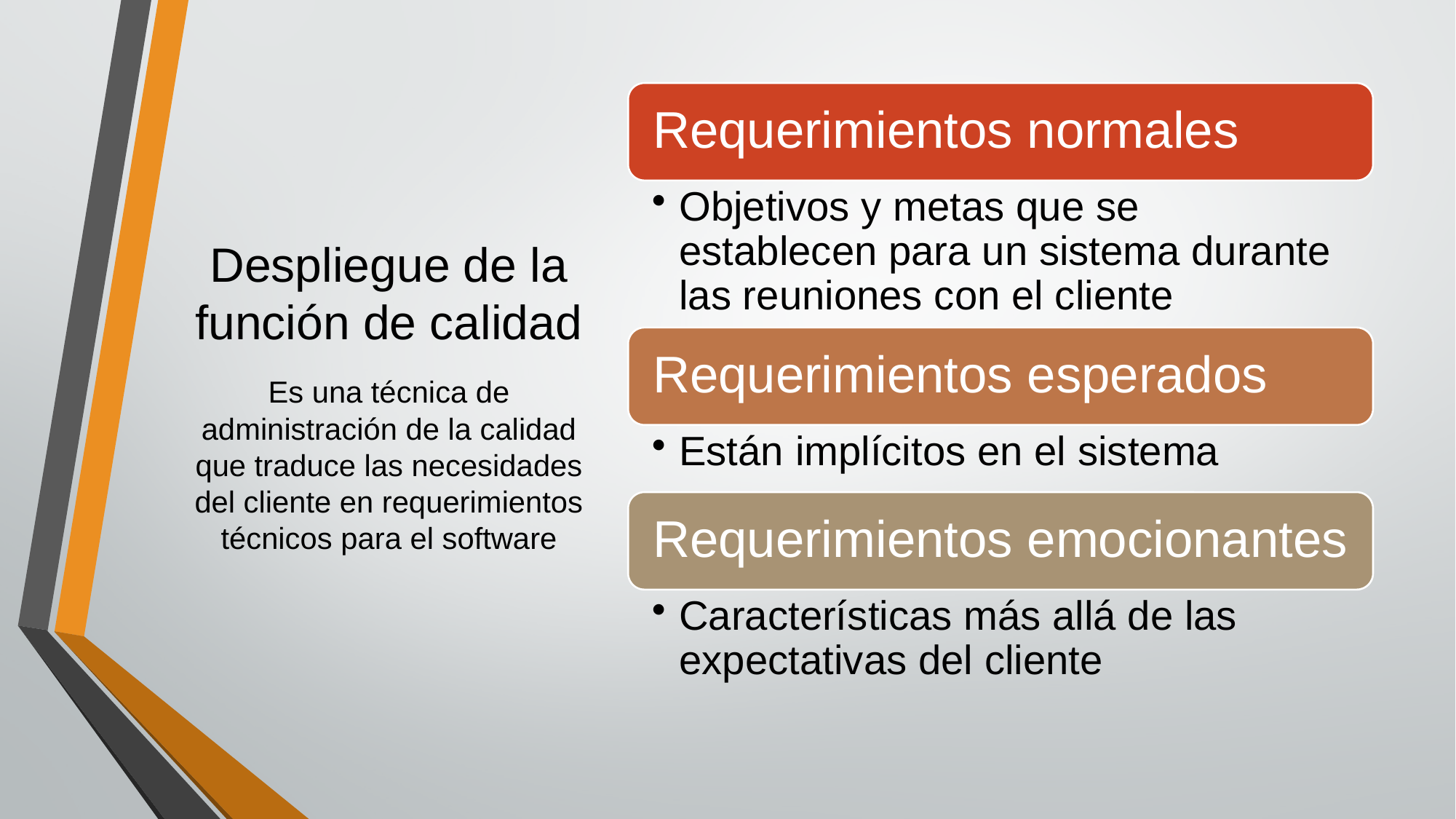

Requerimientos normales
Objetivos y metas que se establecen para un sistema durante las reuniones con el cliente
Requerimientos esperados
Están implícitos en el sistema
Requerimientos emocionantes
Características más allá de las expectativas del cliente
# Despliegue de la función de calidad
Es una técnica de administración de la calidad que traduce las necesidades del cliente en requerimientos técnicos para el software